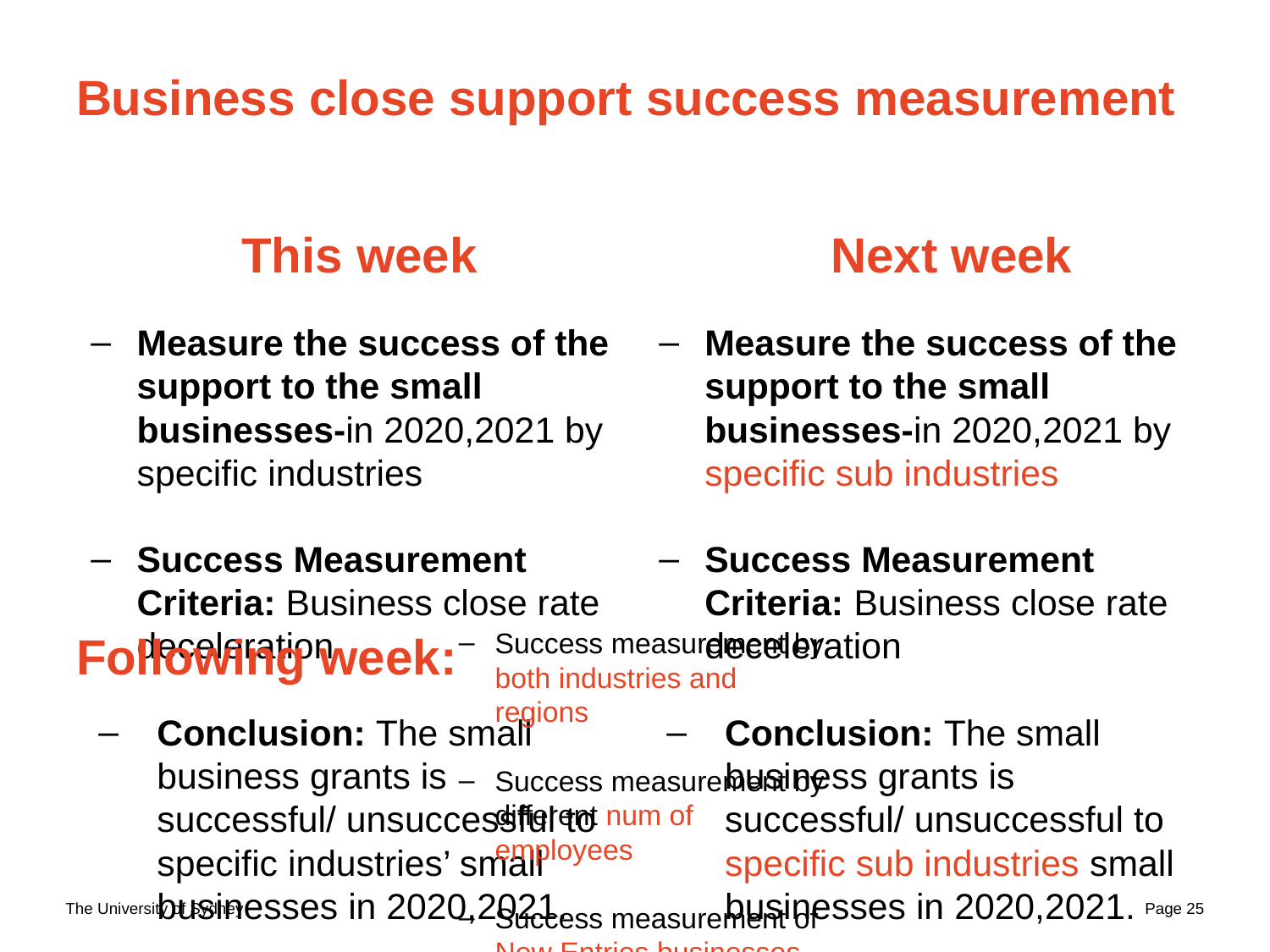

# Business close support success measurement

This week
Next week
Measure the success of the support to the small businesses-in 2020,2021 by specific industries

Success Measurement Criteria: Business close rate deceleration

Conclusion: The small business grants is successful/ unsuccessful to specific industries’ small businesses in 2020,2021.

Measure the success of the support to the small businesses-in 2020,2021 by specific sub industries

Success Measurement Criteria: Business close rate deceleration

Conclusion: The small business grants is successful/ unsuccessful to specific sub industries small businesses in 2020,2021.

Following week:
Success measurement by both industries and regions

Success measurement by different num of employees

Success measurement of New Entries businesses